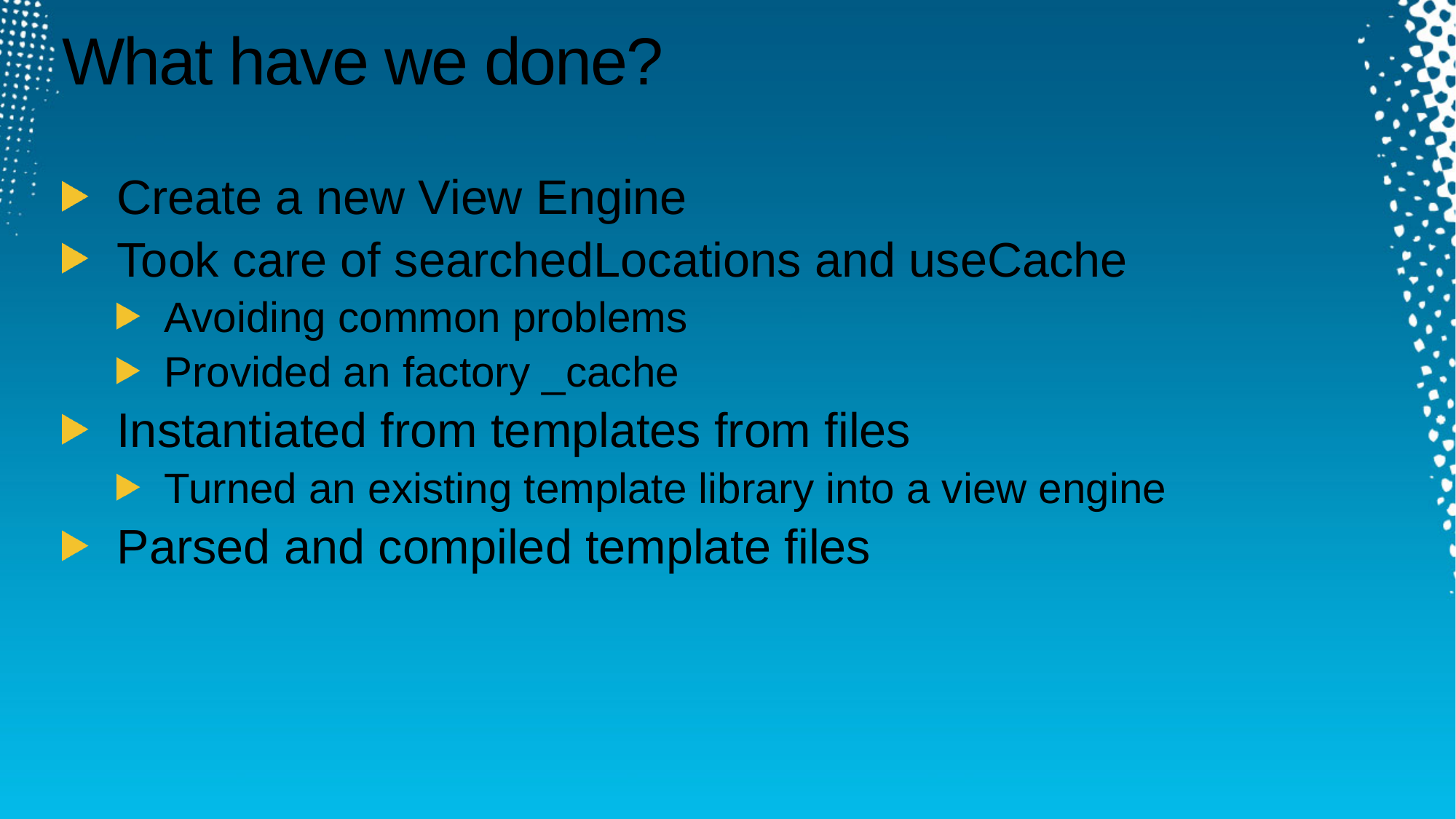

# What have we done?
Create a new View Engine
Took care of searchedLocations and useCache
Avoiding common problems
Provided an factory _cache
Instantiated from templates from files
Turned an existing template library into a view engine
Parsed and compiled template files